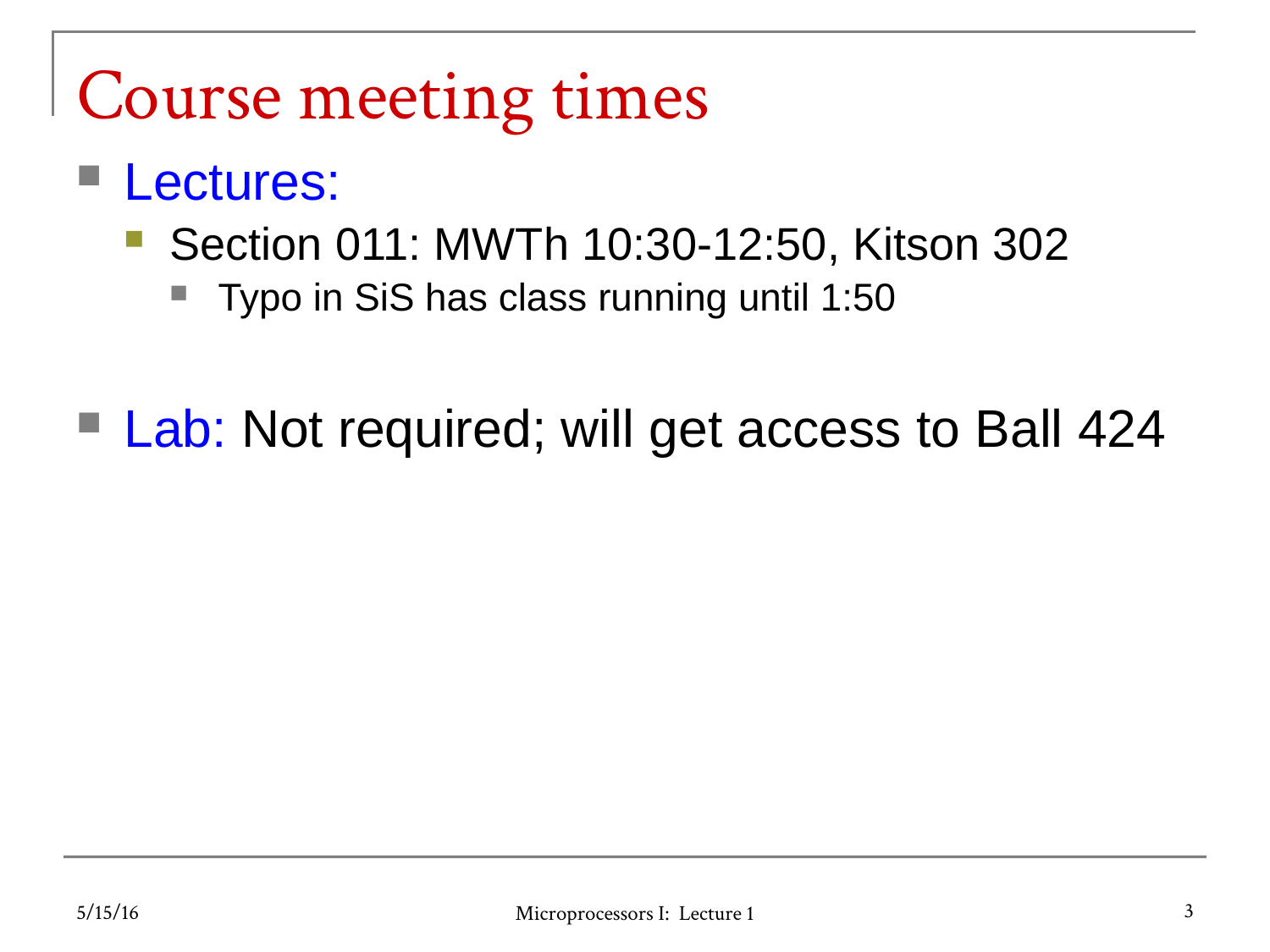

# Course meeting times
Lectures:
Section 011: MWTh 10:30-12:50, Kitson 302
Typo in SiS has class running until 1:50

Lab: Not required; will get access to Ball 424

5/15/16
3
Microprocessors I:  Lecture 1